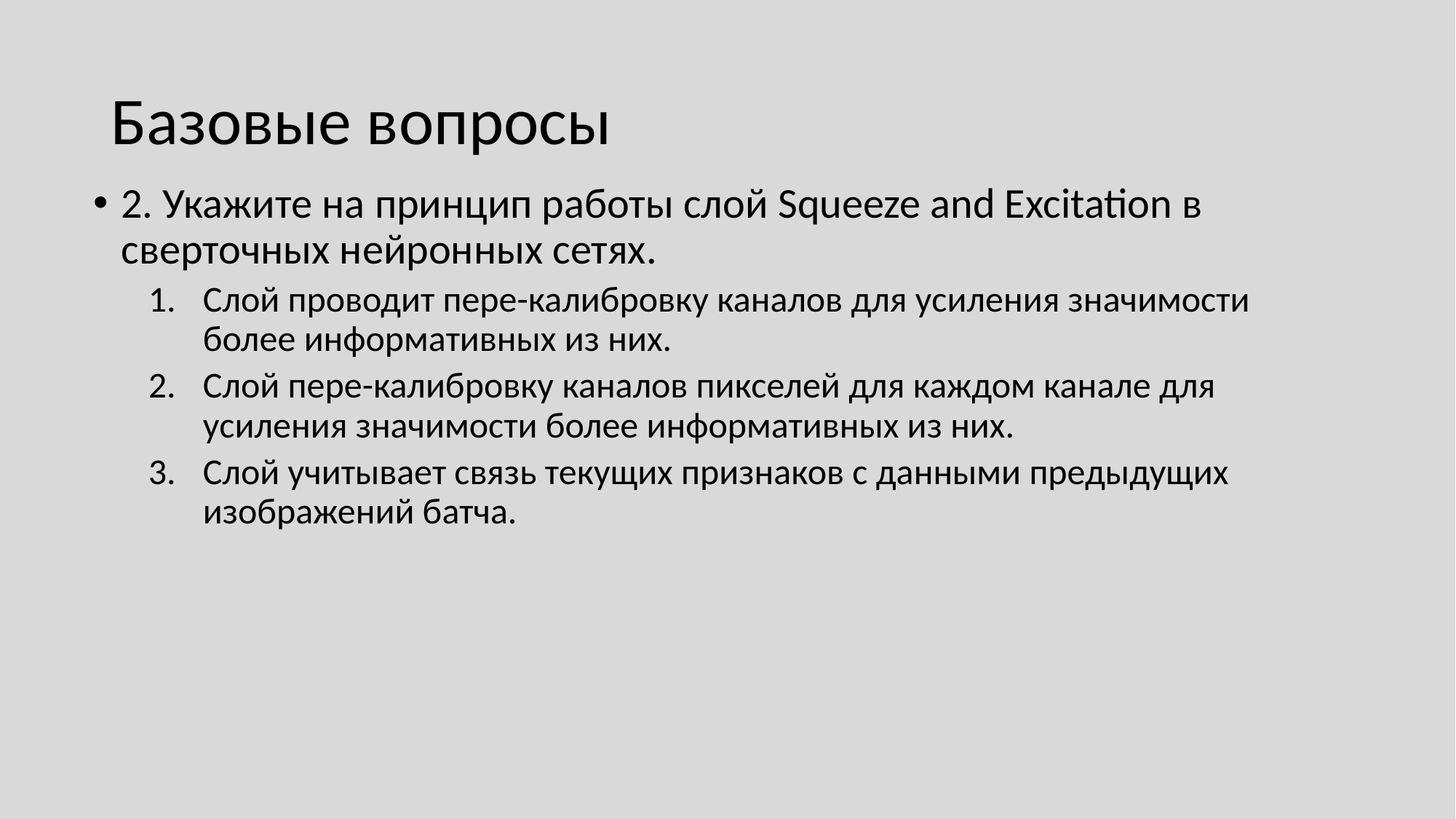

# Базовые вопросы
2. Укажите на принцип работы слой Squeeze and Excitation в сверточных нейронных сетях.
Слой проводит пере-калибровку каналов для усиления значимости более информативных из них.
Слой пере-калибровку каналов пикселей для каждом канале для усиления значимости более информативных из них.
Слой учитывает связь текущих признаков с данными предыдущих изображений батча.